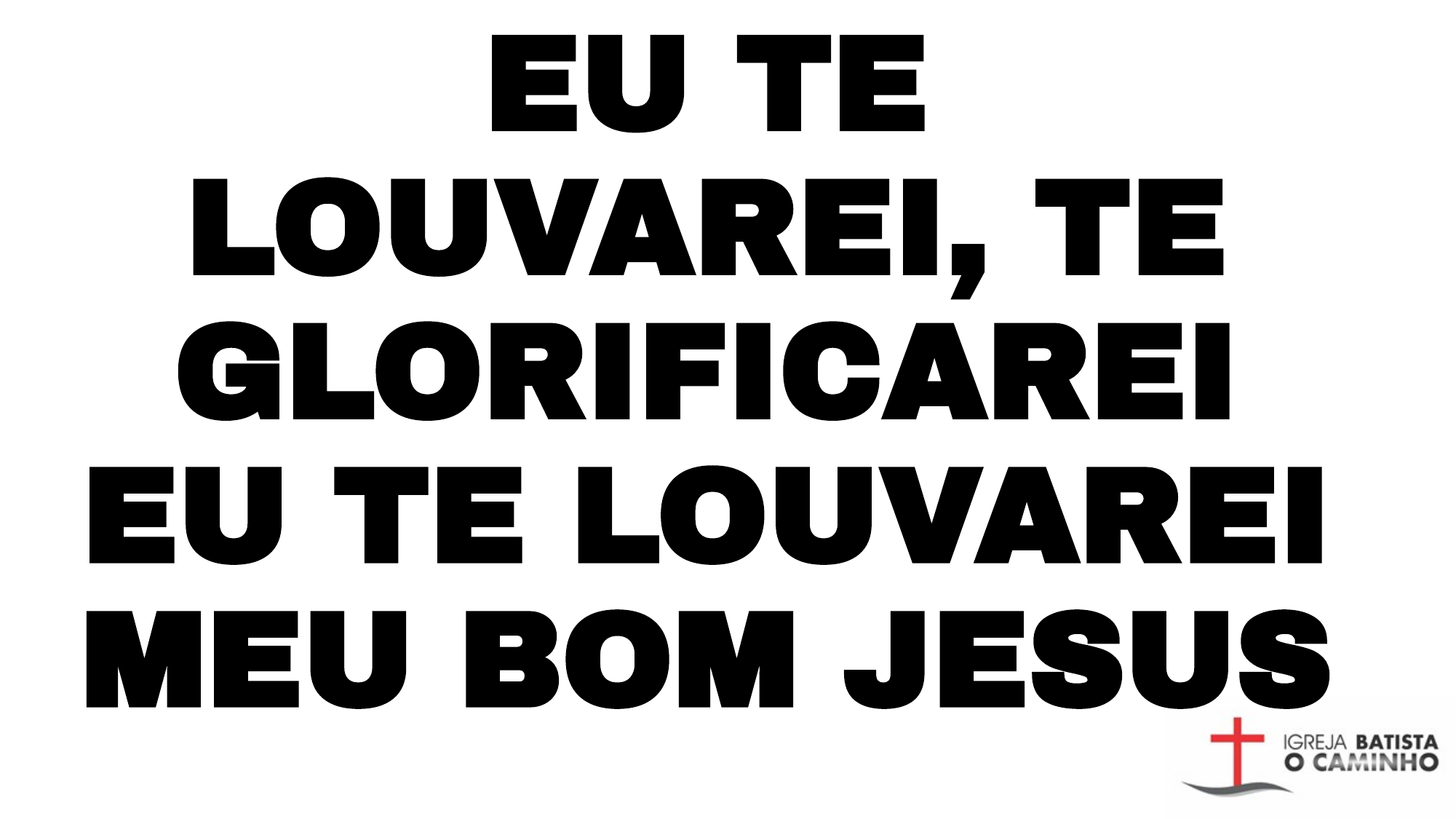

# EU TE LOUVAREI, TE GLORIFICAREI EU TE LOUVAREI MEU BOM JESUS